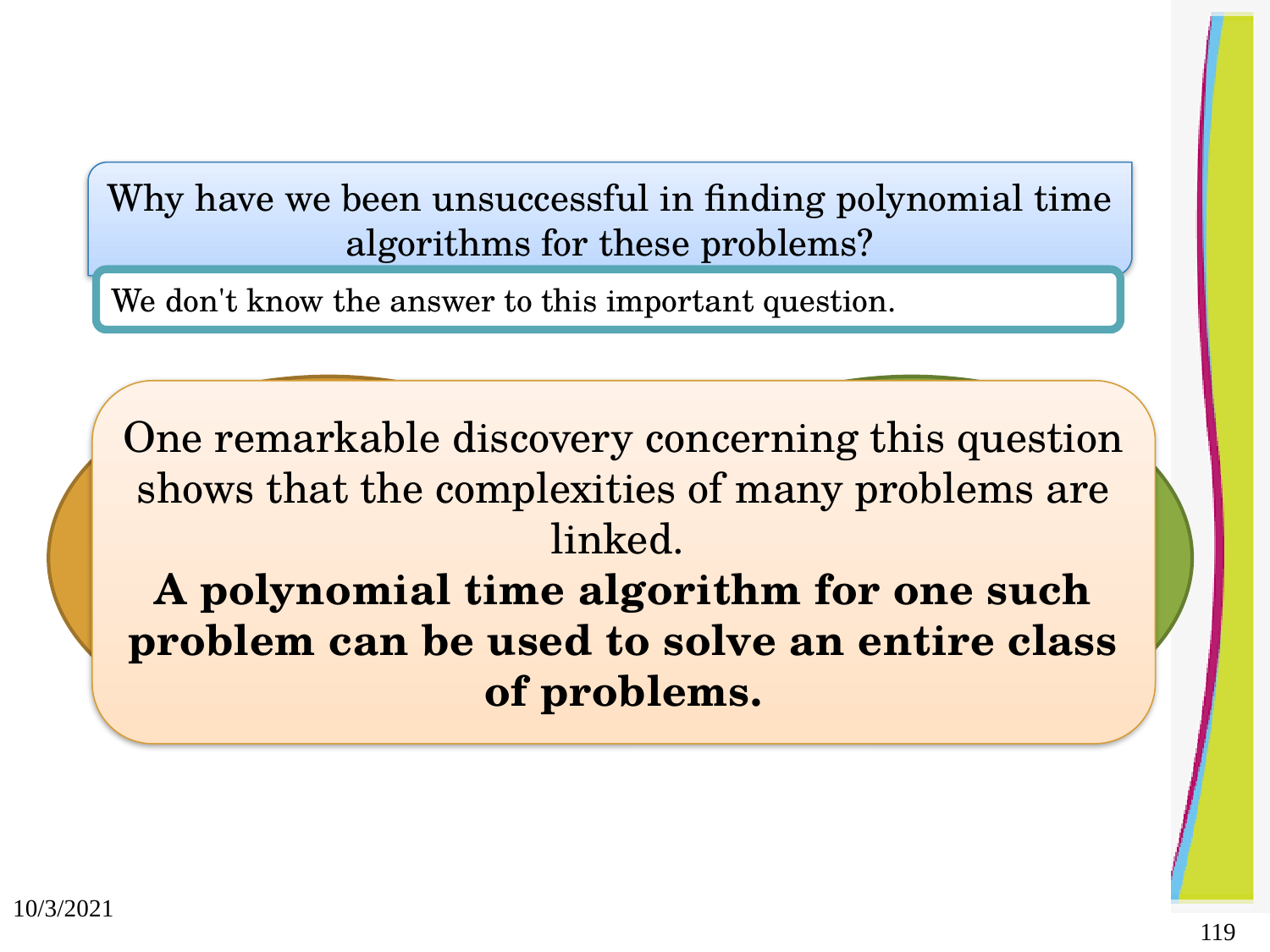

Why have we been unsuccessful in finding polynomial time algorithms for these problems?
We don't know the answer to this important question.
Perhaps
these problems have, as yet undiscovered, polynomial time algorithms that rest
on unknown principles.
Or possibly some of these problems simply cannot be
solved in polynomial time. They may be intrinsically difficult.
One remarkable discovery concerning this question shows that the complexities of many problems are linked.
A polynomial time algorithm for one such problem can be used to solve an entire class of problems.
10/3/2021
119